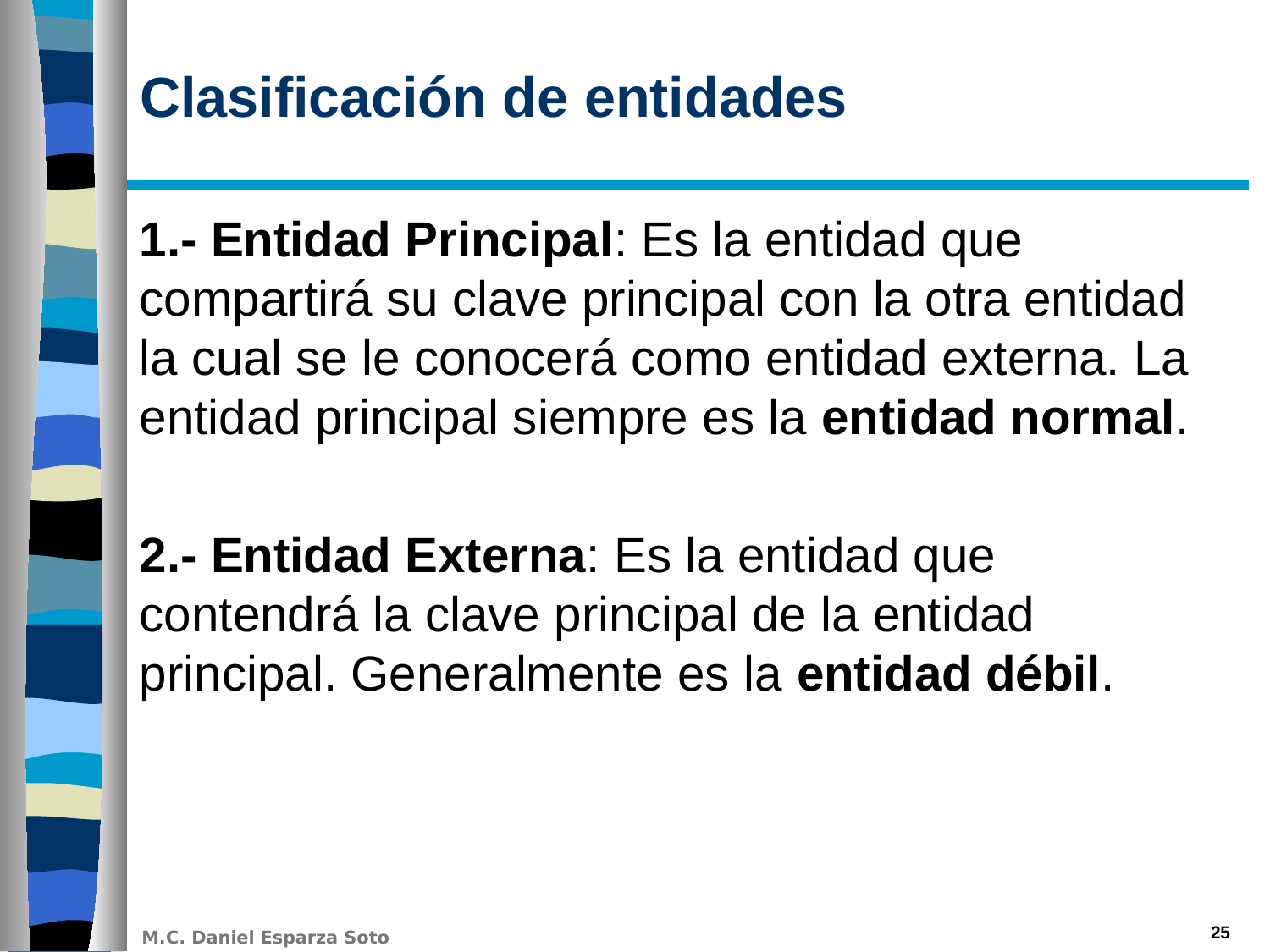

# Clasificación de entidades
1.- Entidad Principal: Es la entidad que compartirá su clave principal con la otra entidad la cual se le conocerá como entidad externa. La entidad principal siempre es la entidad normal.

2.- Entidad Externa: Es la entidad que contendrá la clave principal de la entidad principal. Generalmente es la entidad débil.
25